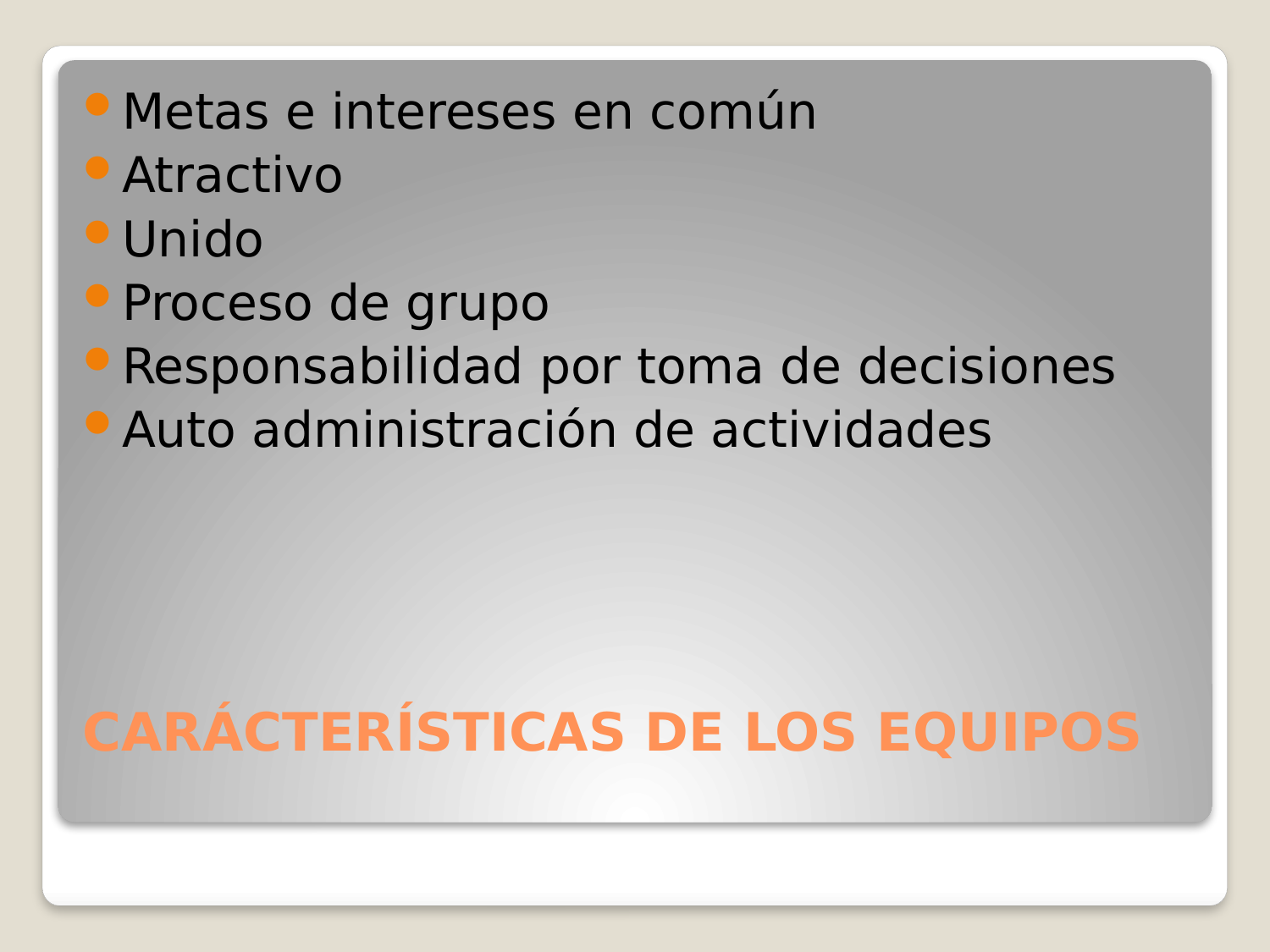

Metas e intereses en común
Atractivo
Unido
Proceso de grupo
Responsabilidad por toma de decisiones
Auto administración de actividades

# CARÁCTERÍSTICAS DE LOS EQUIPOS